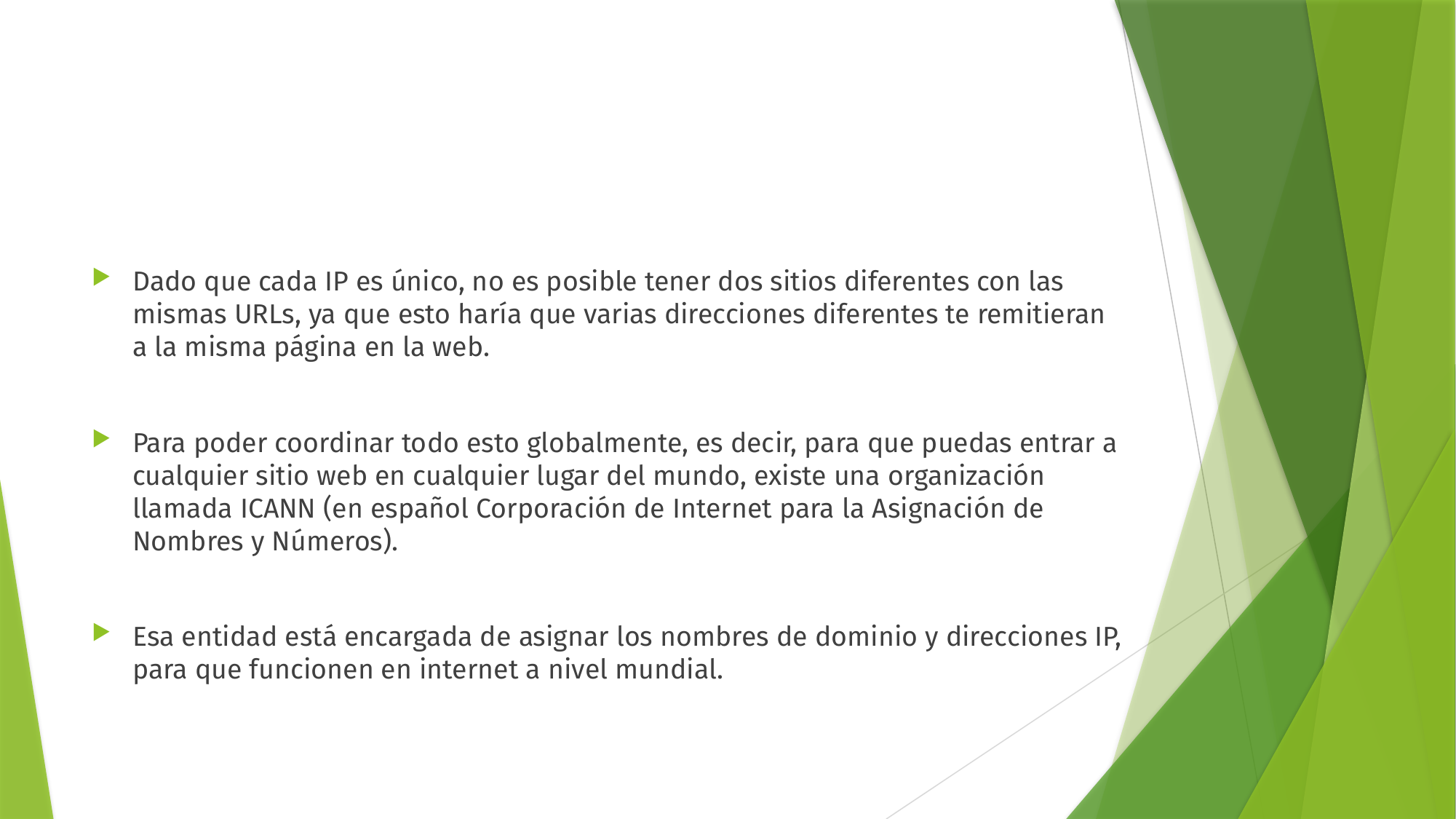

#
Dado que cada IP es único, no es posible tener dos sitios diferentes con las mismas URLs, ya que esto haría que varias direcciones diferentes te remitieran a la misma página en la web.

Para poder coordinar todo esto globalmente, es decir, para que puedas entrar a cualquier sitio web en cualquier lugar del mundo, existe una organización llamada ICANN (en español Corporación de Internet para la Asignación de Nombres y Números).

Esa entidad está encargada de asignar los nombres de dominio y direcciones IP, para que funcionen en internet a nivel mundial.